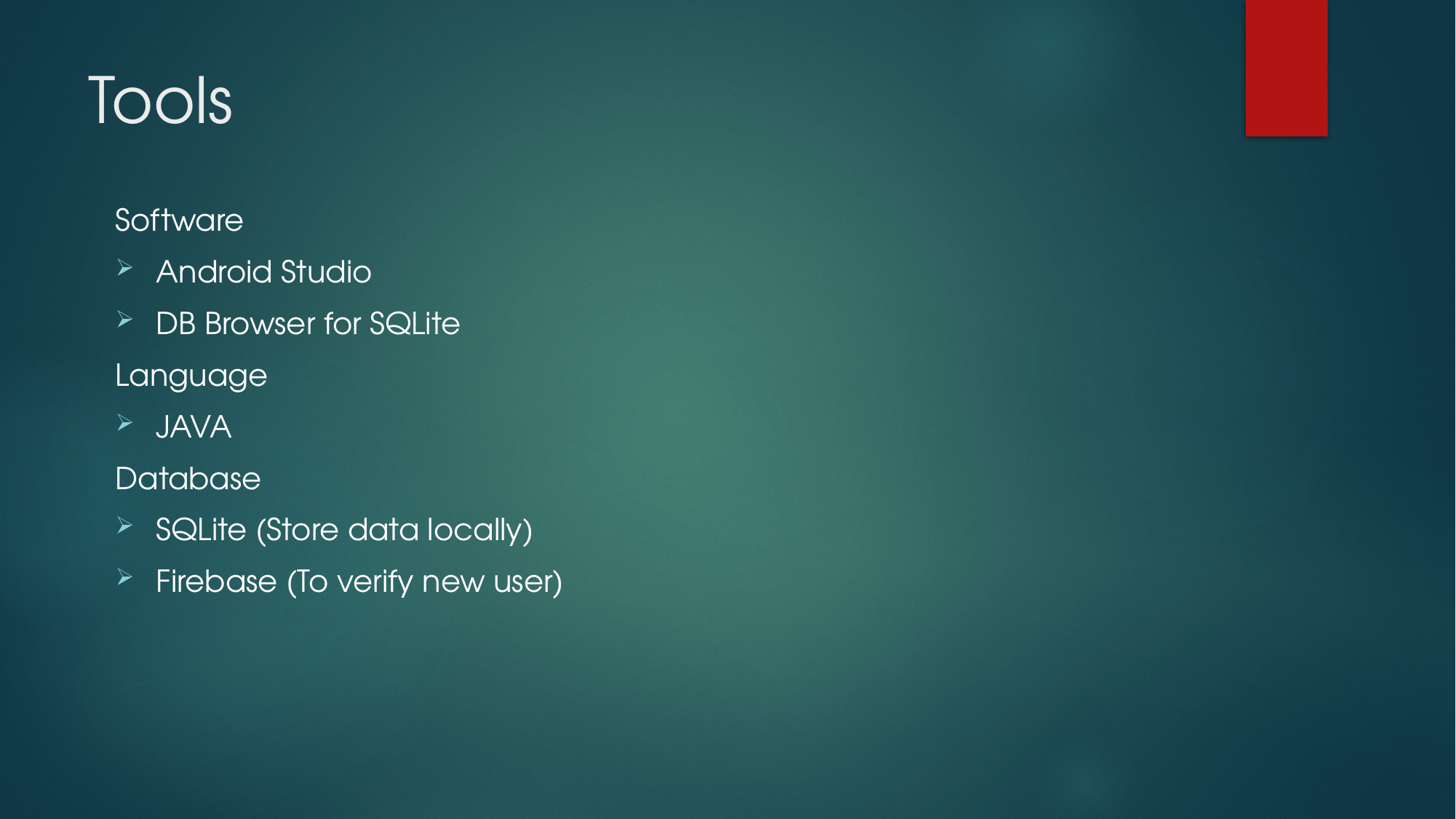

# Tools
Software
Android Studio
DB Browser for SQLite
Language
JAVA
Database
SQLite (Store data locally)
Firebase (To verify new user)